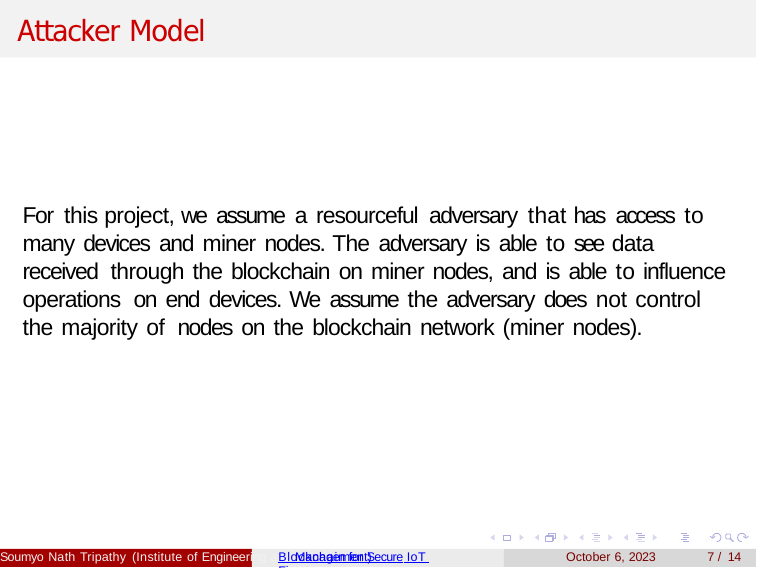

# Attacker Model
For this project, we assume a resourceful adversary that has access to  many devices and miner nodes. The adversary is able to see data received  through the blockchain on miner nodes, and is able to influence operations  on end devices. We assume the adversary does not control the majority of  nodes on the blockchain network (miner nodes).

Soumyo Nath Tripathy (Institute of Engineer
Blockchain for Secure IoT Firmware
October 6, 2023
7 / 14
ing and Management)